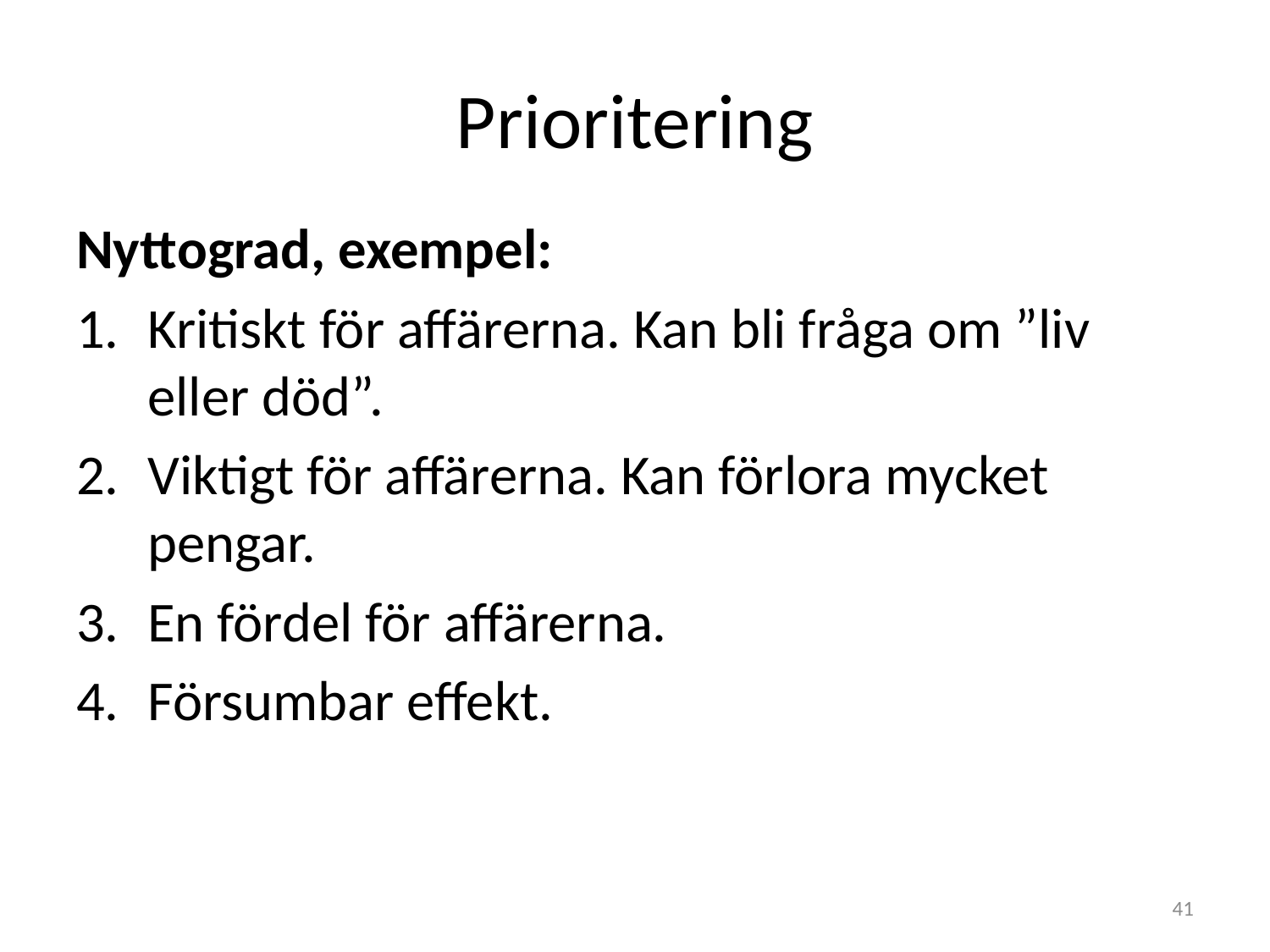

# Prioritering
Nyttograd, exempel:
Kritiskt för affärerna. Kan bli fråga om ”liv eller död”.
Viktigt för affärerna. Kan förlora mycket pengar.
En fördel för affärerna.
Försumbar effekt.
41